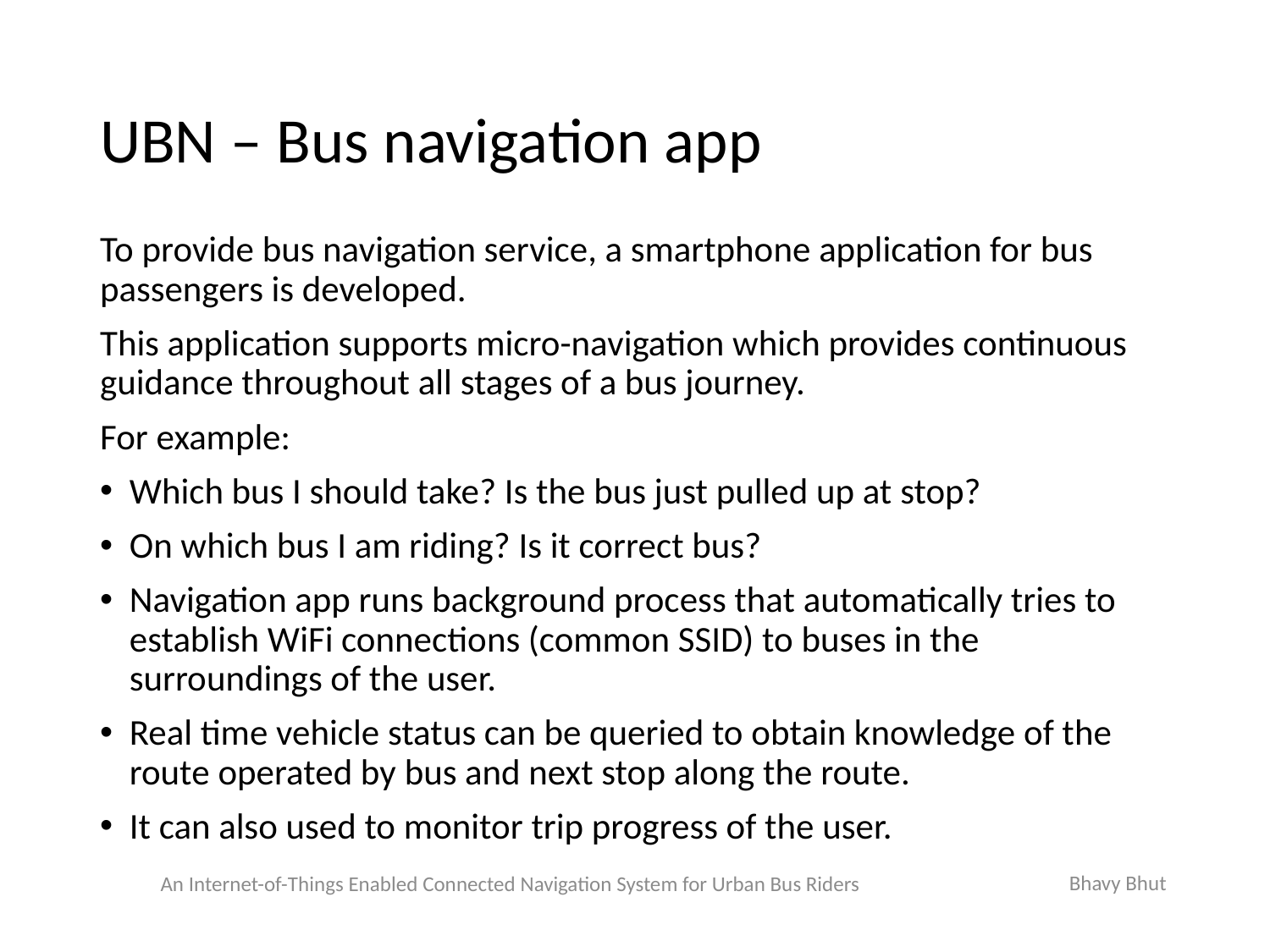

# UBN – Bus navigation app
To provide bus navigation service, a smartphone application for bus passengers is developed.
This application supports micro-navigation which provides continuous guidance throughout all stages of a bus journey.
For example:
Which bus I should take? Is the bus just pulled up at stop?
On which bus I am riding? Is it correct bus?
Navigation app runs background process that automatically tries to establish WiFi connections (common SSID) to buses in the surroundings of the user.
Real time vehicle status can be queried to obtain knowledge of the route operated by bus and next stop along the route.
It can also used to monitor trip progress of the user.

Bhavy Bhut
An Internet-of-Things Enabled Connected Navigation System for Urban Bus Riders